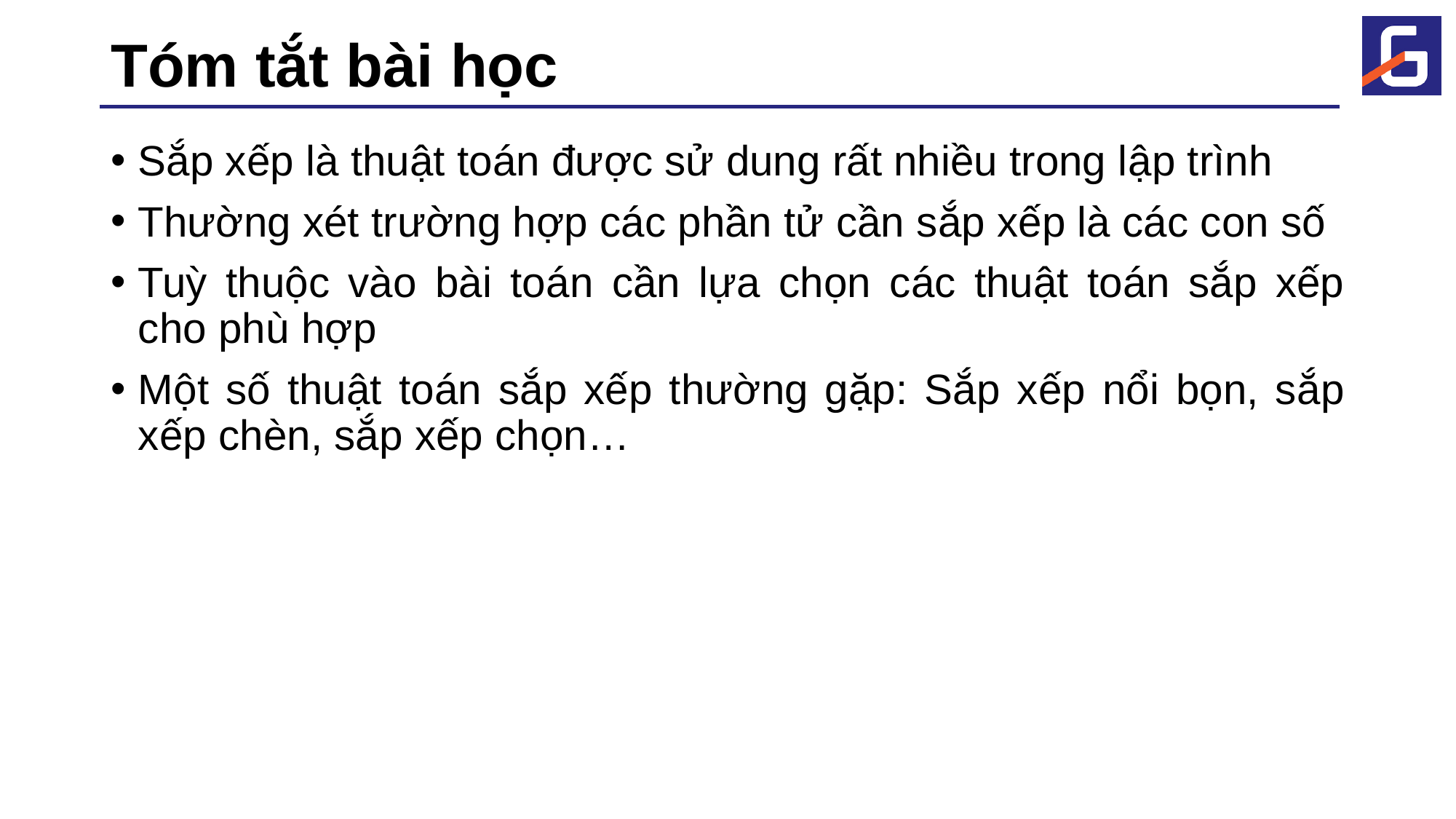

# Tóm tắt bài học
Sắp xếp là thuật toán được sử dung rất nhiều trong lập trình
Thường xét trường hợp các phần tử cần sắp xếp là các con số
Tuỳ thuộc vào bài toán cần lựa chọn các thuật toán sắp xếp cho phù hợp
Một số thuật toán sắp xếp thường gặp: Sắp xếp nổi bọn, sắp xếp chèn, sắp xếp chọn…